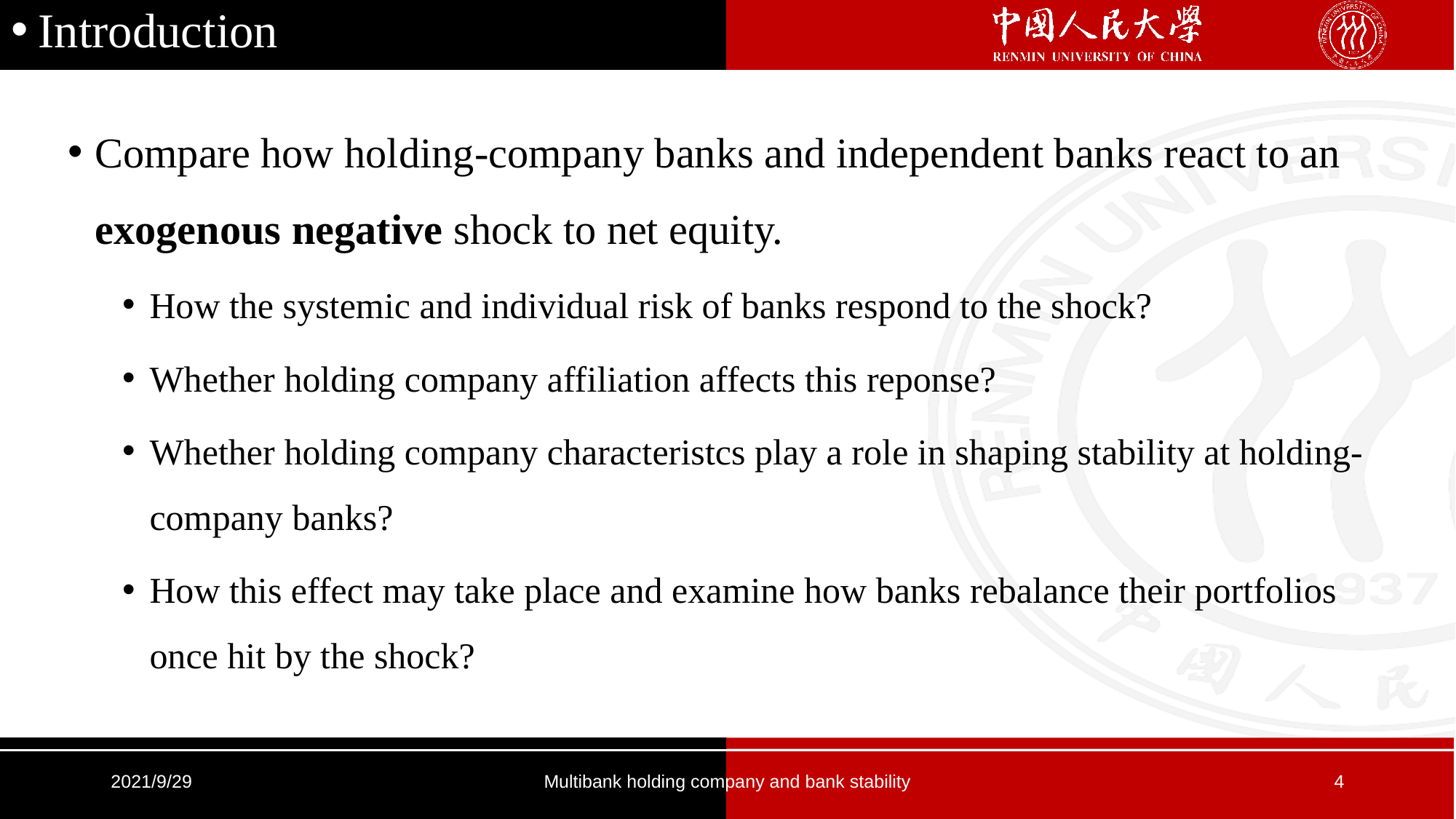

Introduction
Compare how holding-company banks and independent banks react to an exogenous negative shock to net equity.
How the systemic and individual risk of banks respond to the shock?
Whether holding company affiliation affects this reponse?
Whether holding company characteristcs play a role in shaping stability at holding-company banks?
How this effect may take place and examine how banks rebalance their portfolios once hit by the shock?
2021/9/29
Multibank holding company and bank stability
4